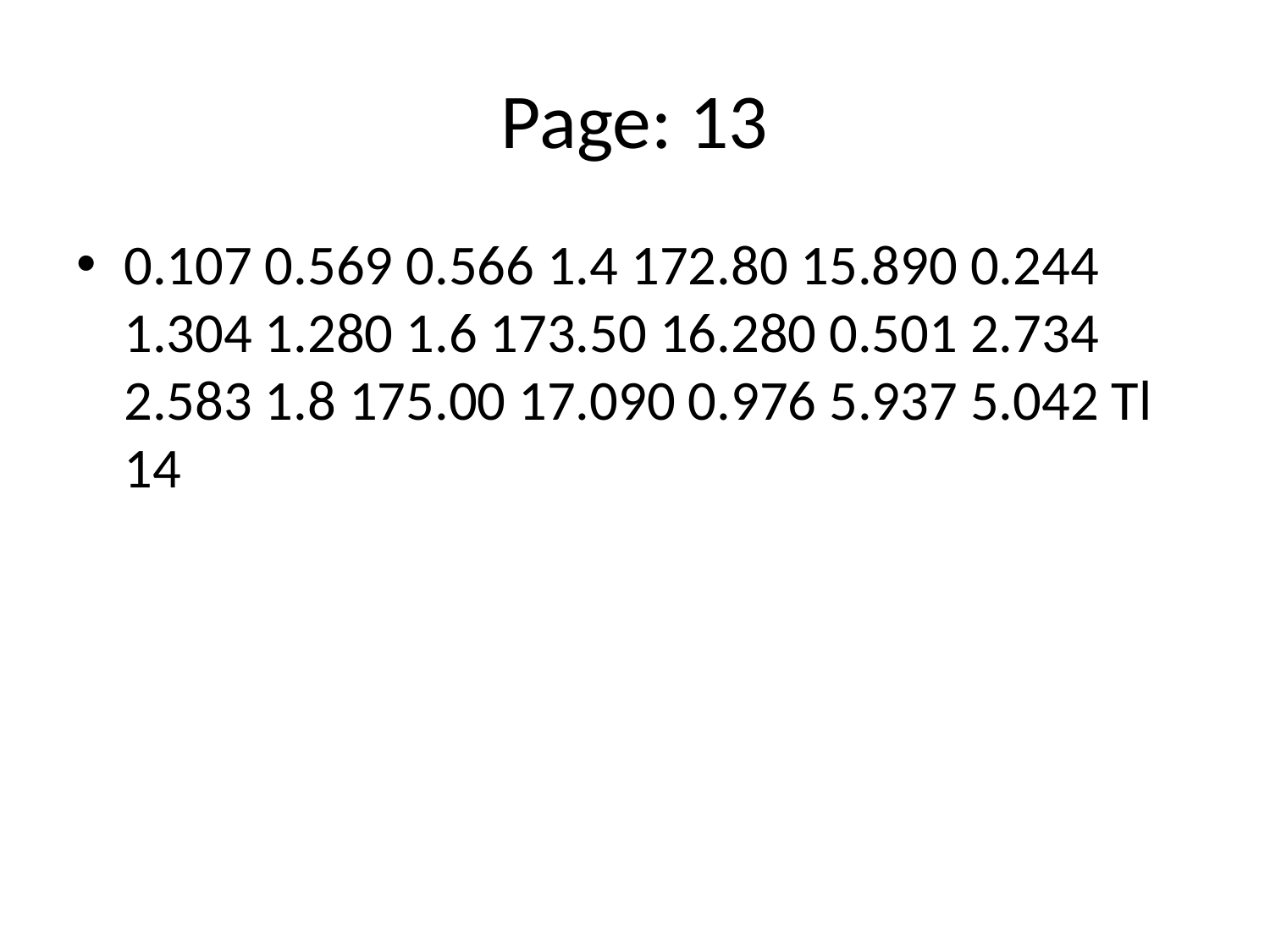

# Page: 13
0.107 0.569 0.566 1.4 172.80 15.890 0.244 1.304 1.280 1.6 173.50 16.280 0.501 2.734 2.583 1.8 175.00 17.090 0.976 5.937 5.042 Tl 14